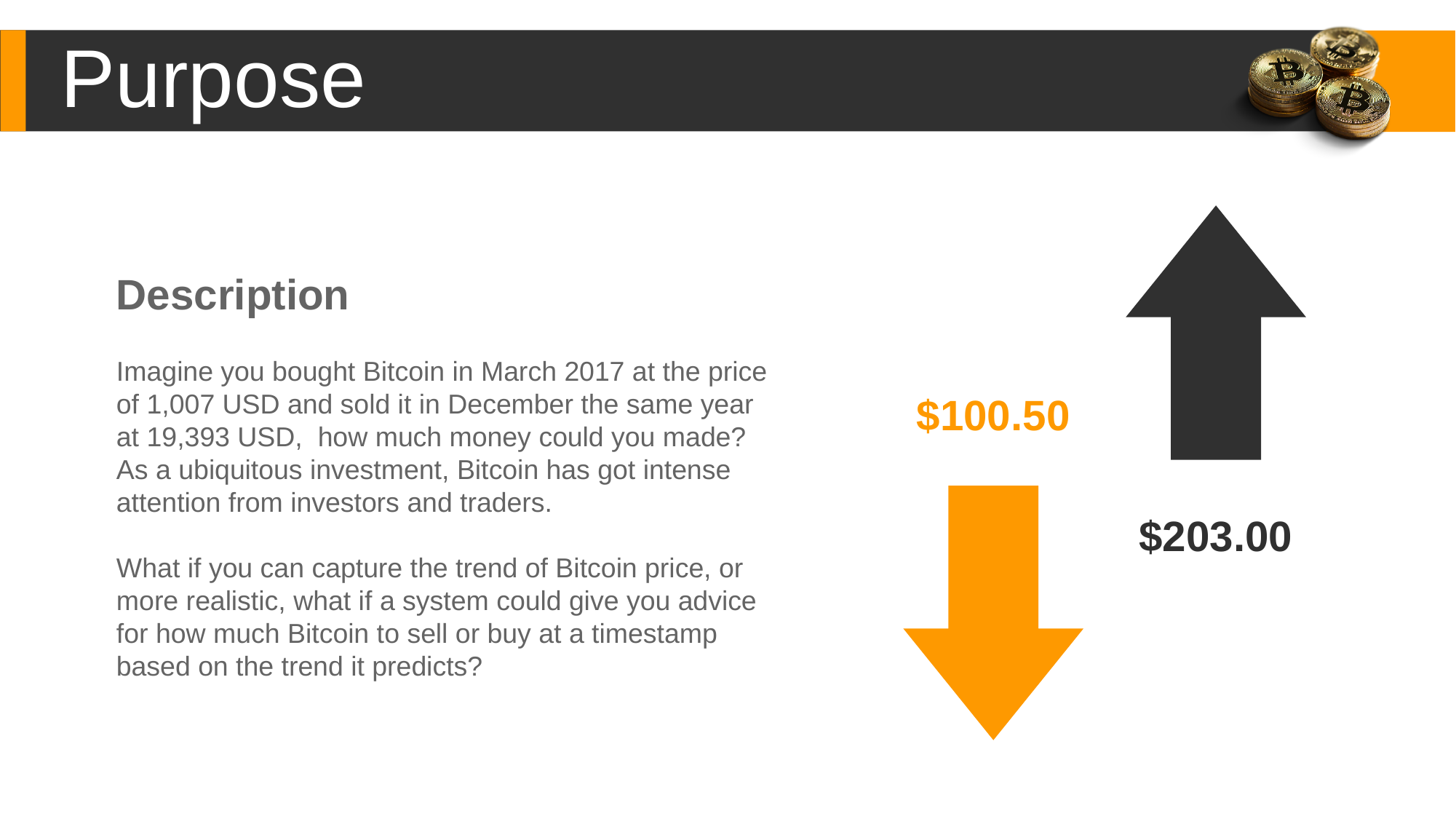

Purpose

Description
Imagine you bought Bitcoin in March 2017 at the price of 1,007 USD and sold it in December the same year at 19,393 USD,  how much money could you made? As a ubiquitous investment, Bitcoin has got intense attention from investors and traders.

What if you can capture the trend of Bitcoin price, or more realistic, what if a system could give you advice for how much Bitcoin to sell or buy at a timestamp based on the trend it predicts?
$100.50

$203.00